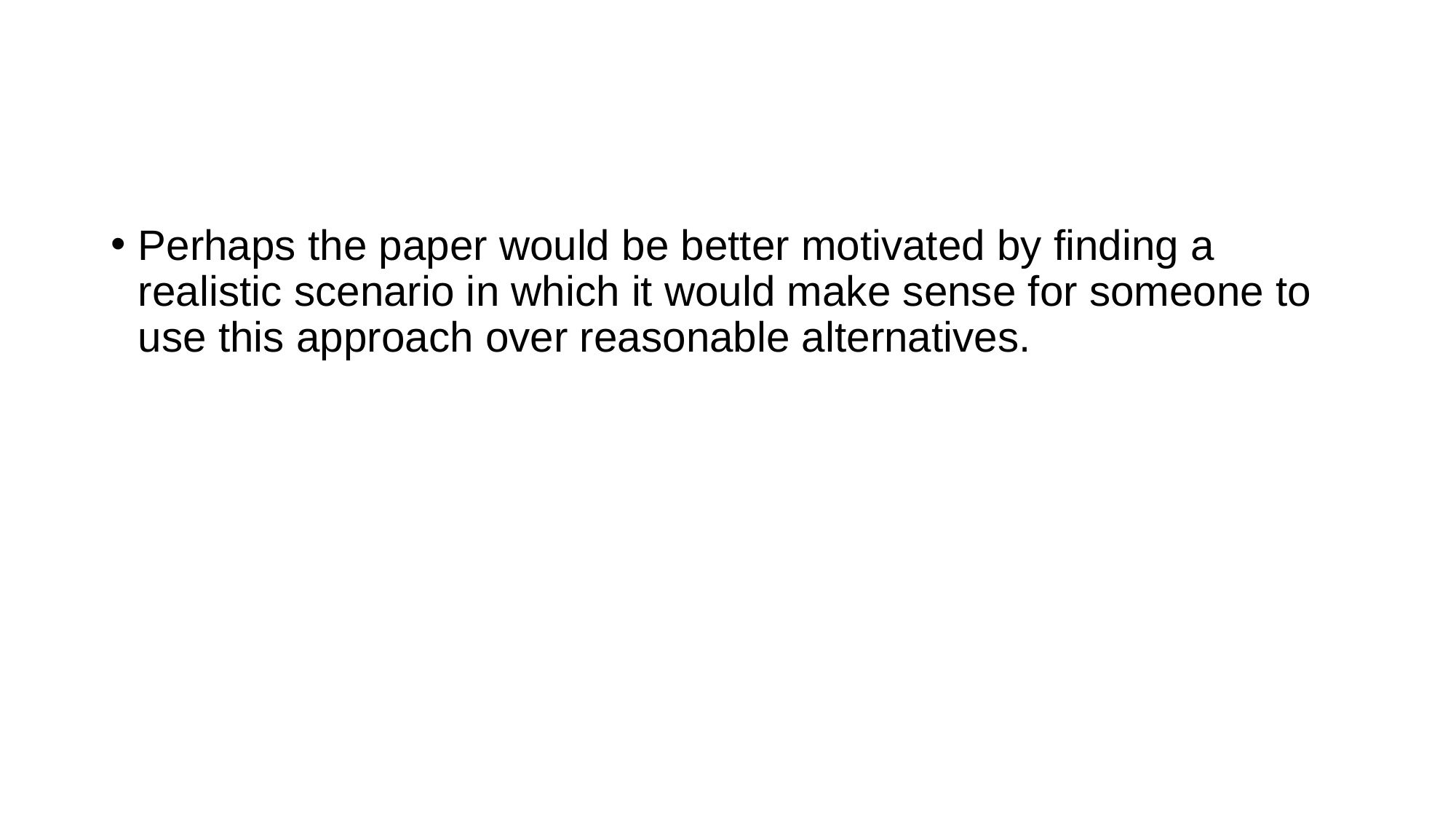

#
Perhaps the paper would be better motivated by finding a realistic scenario in which it would make sense for someone to use this approach over reasonable alternatives.